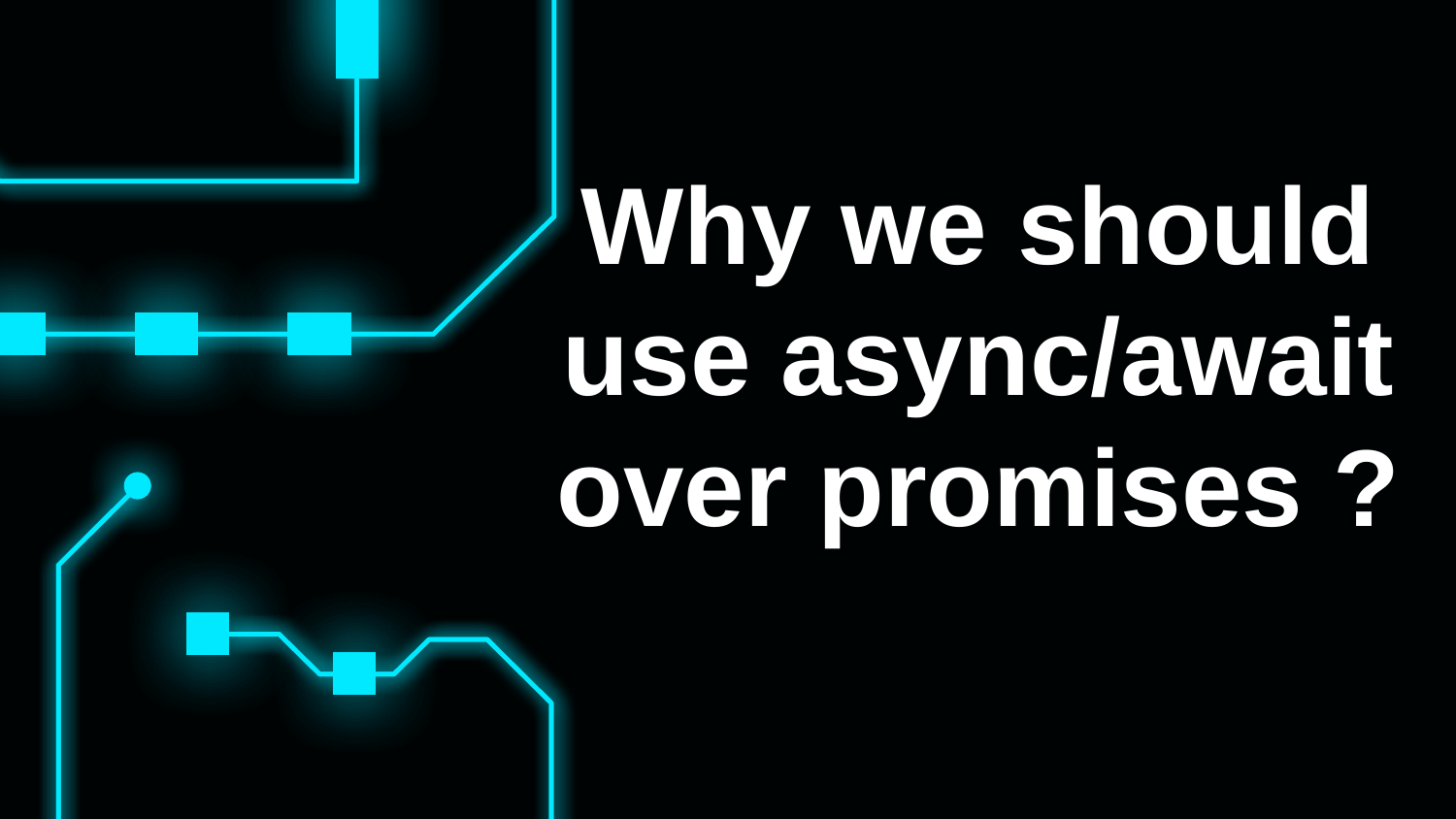

# Why we should use async/await over promises ?